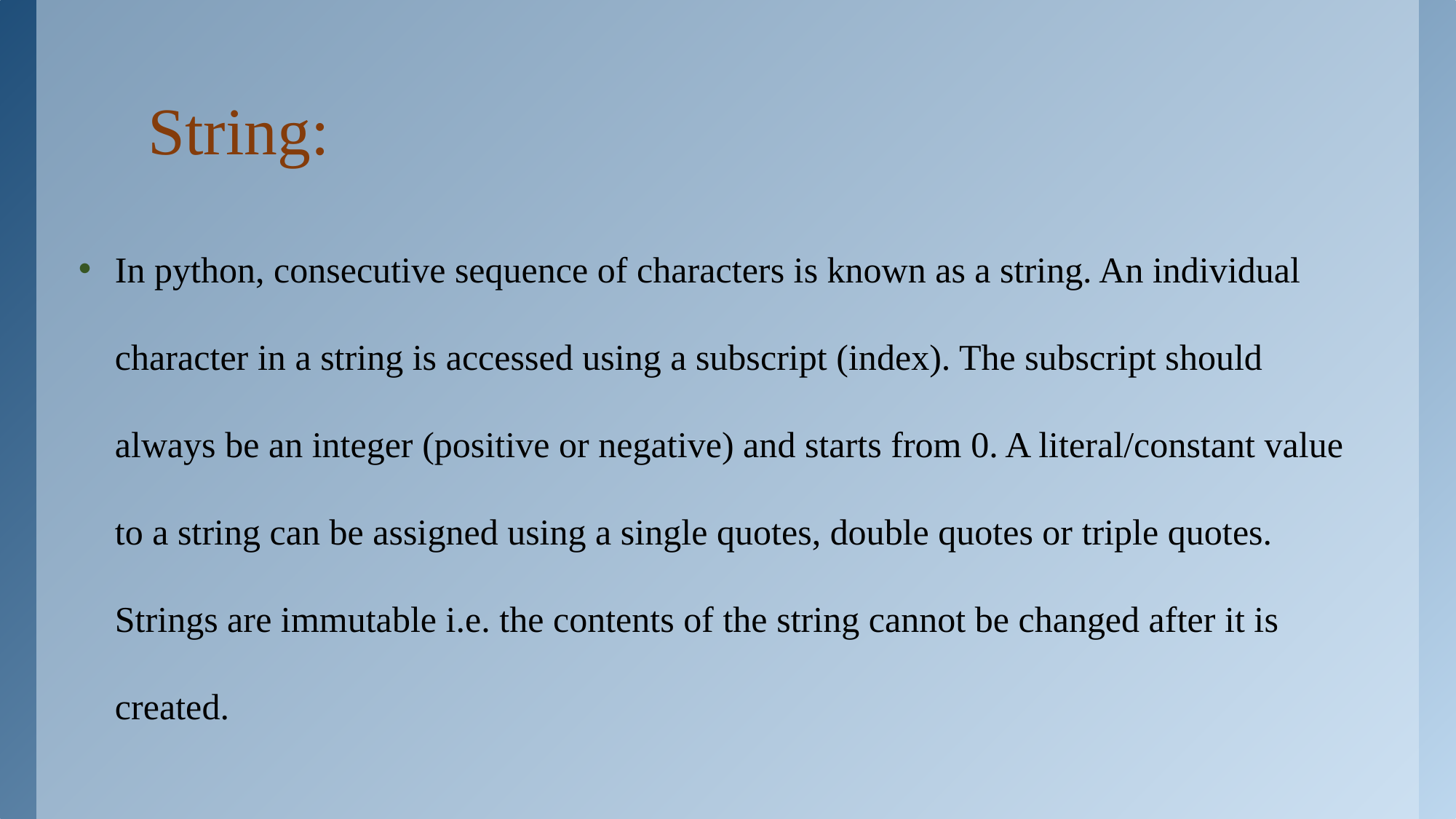

# String:
In python, consecutive sequence of characters is known as a string. An individual character in a string is accessed using a subscript (index). The subscript should always be an integer (positive or negative) and starts from 0. A literal/constant value to a string can be assigned using a single quotes, double quotes or triple quotes. Strings are immutable i.e. the contents of the string cannot be changed after it is created.